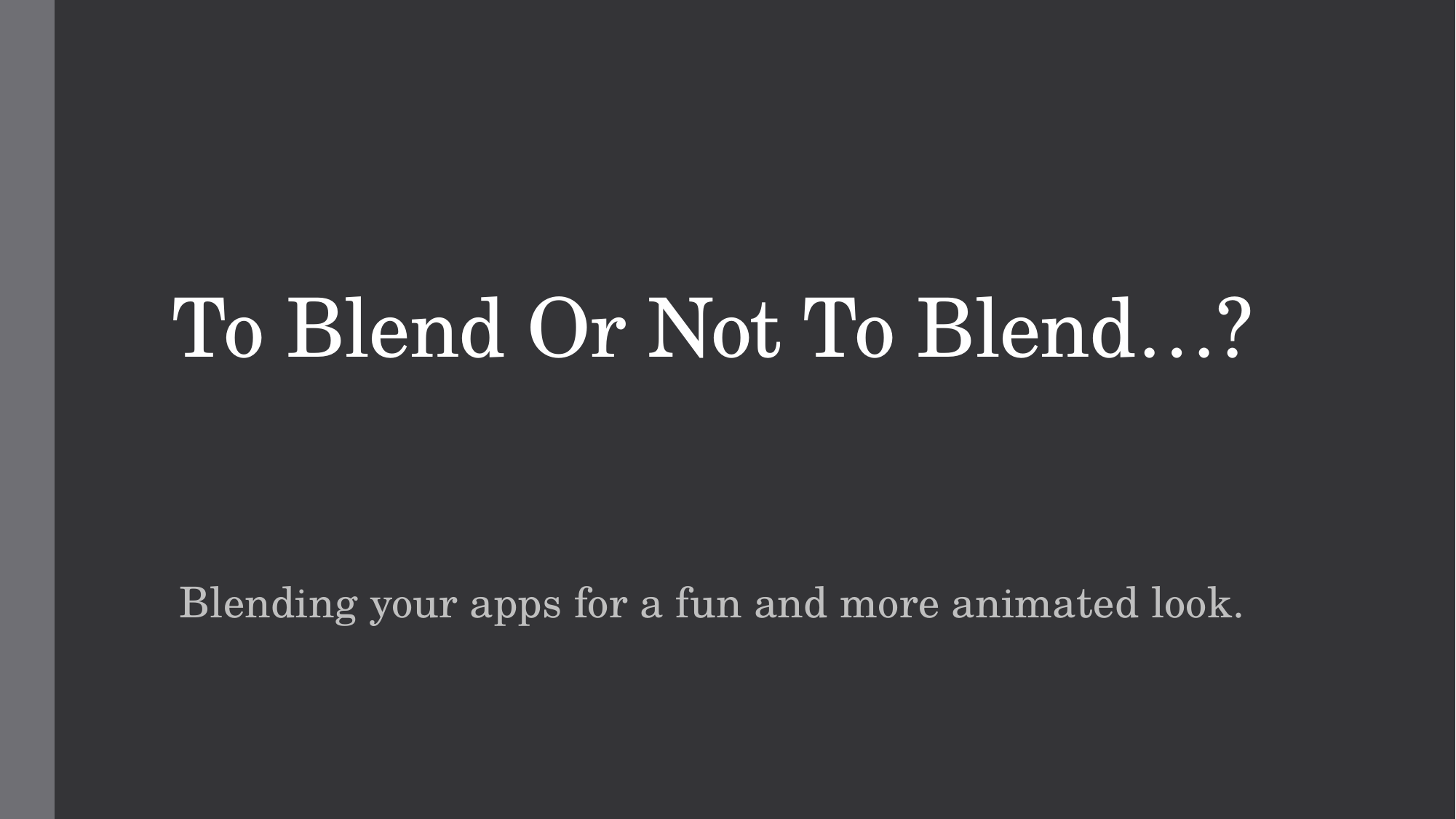

# To Blend Or Not To Blend…?
Blending your apps for a fun and more animated look.